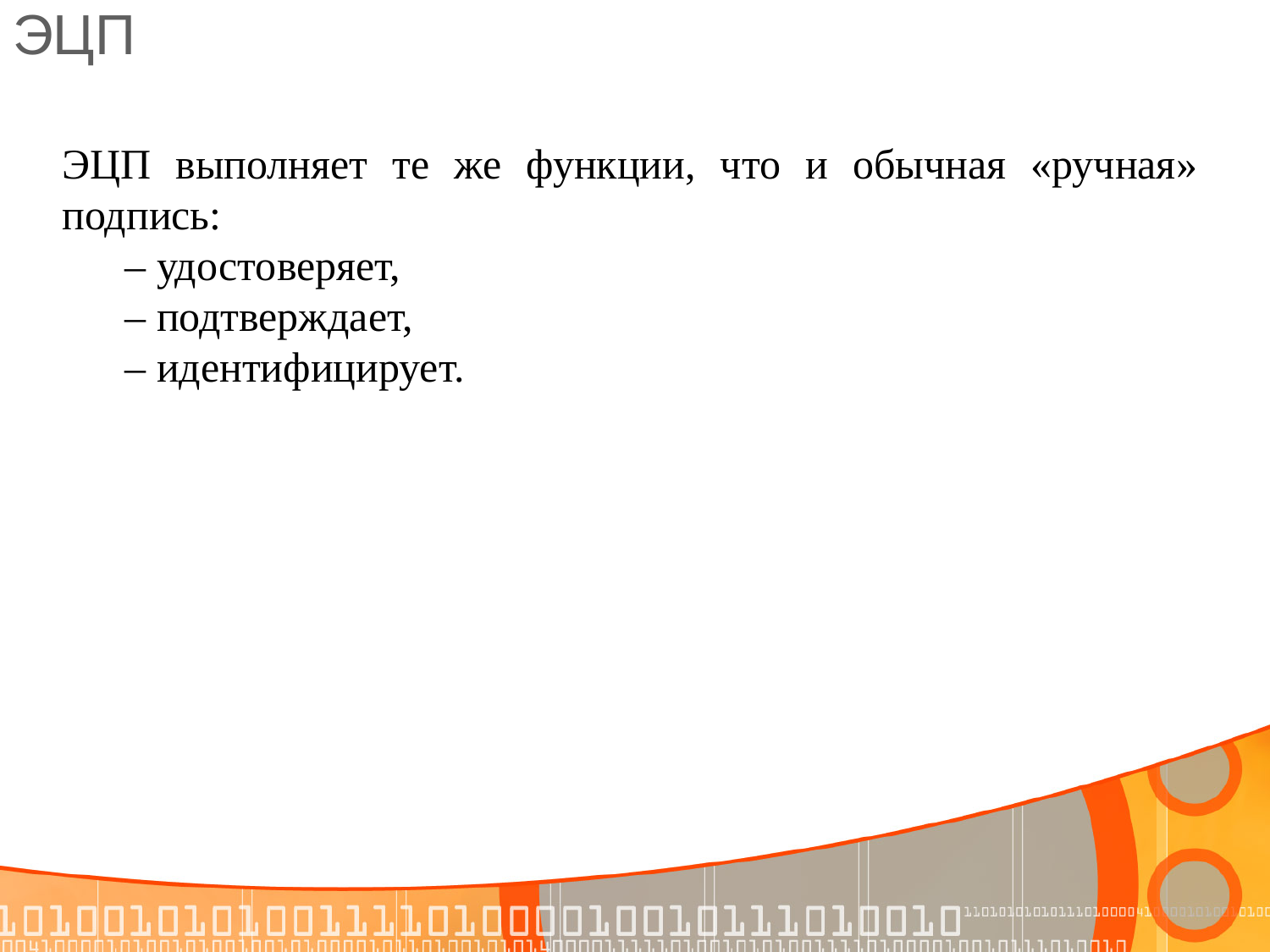

# ЭЦП

ЭЦП выполняет те же функции, что и обычная «ручная» подпись:
– удостоверяет,
– подтверждает,
– идентифицирует.